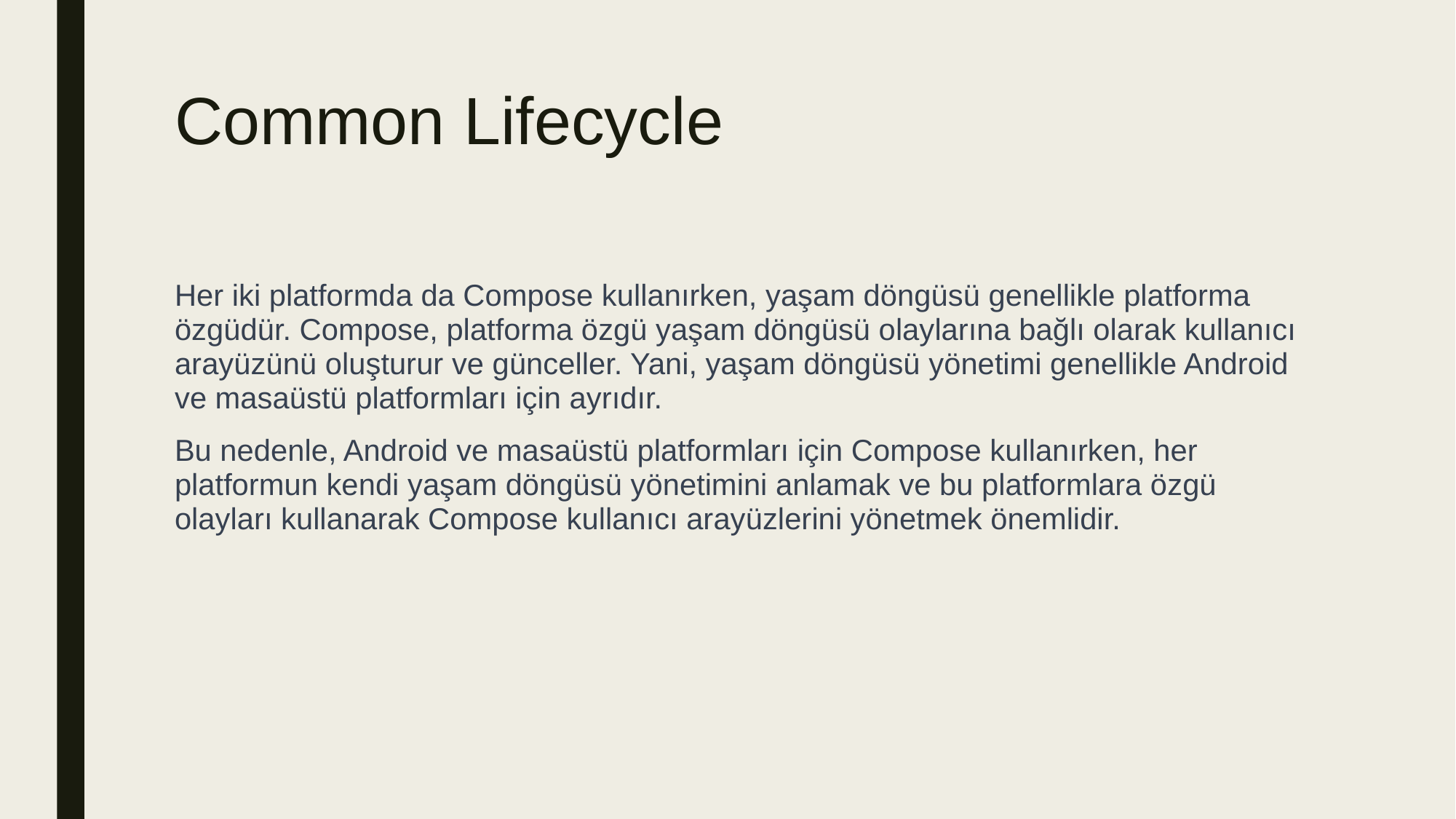

# Common Lifecycle
Her iki platformda da Compose kullanırken, yaşam döngüsü genellikle platforma özgüdür. Compose, platforma özgü yaşam döngüsü olaylarına bağlı olarak kullanıcı arayüzünü oluşturur ve günceller. Yani, yaşam döngüsü yönetimi genellikle Android ve masaüstü platformları için ayrıdır.
Bu nedenle, Android ve masaüstü platformları için Compose kullanırken, her platformun kendi yaşam döngüsü yönetimini anlamak ve bu platformlara özgü olayları kullanarak Compose kullanıcı arayüzlerini yönetmek önemlidir.